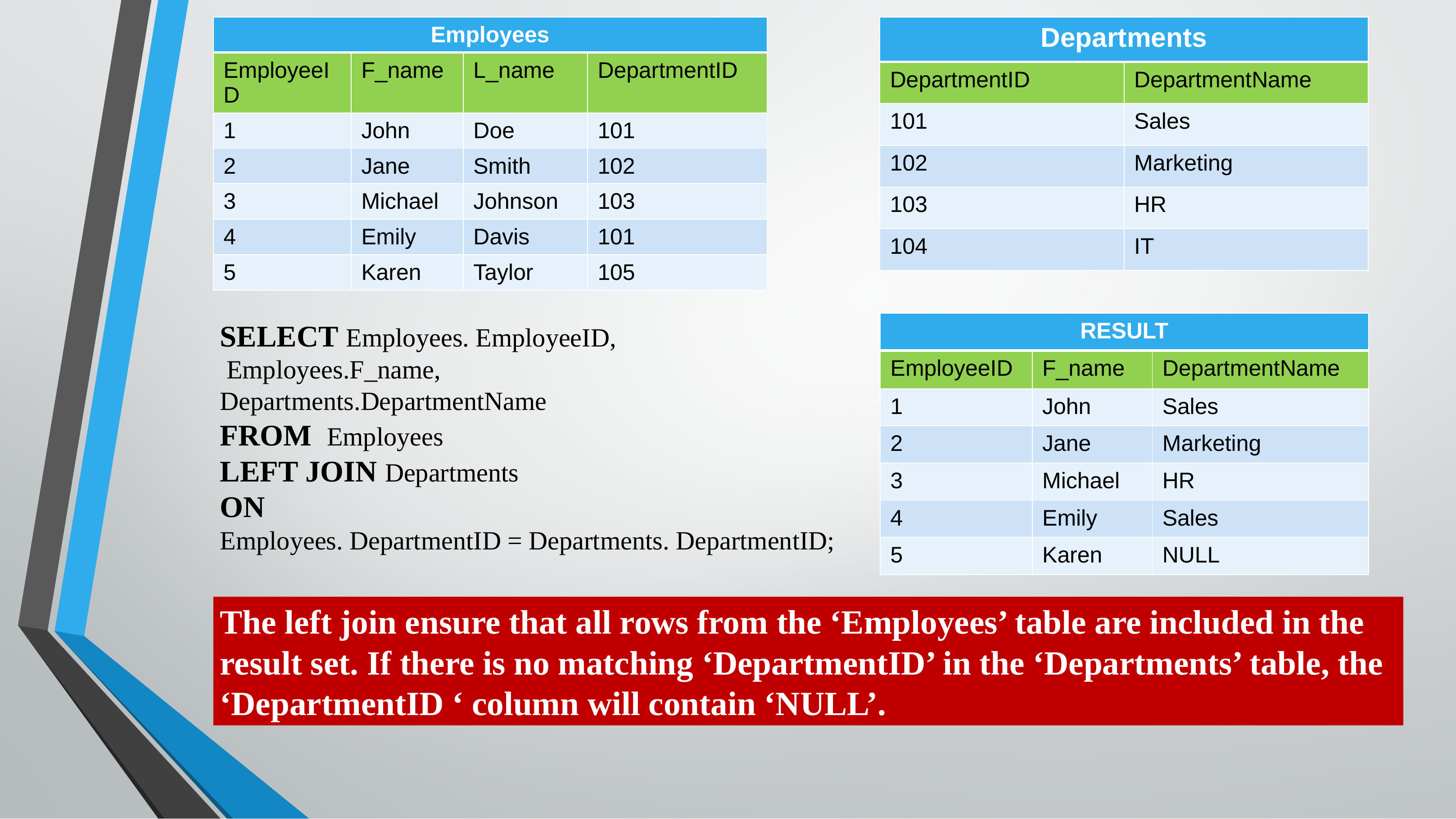

| Employees |  |  |  |
| --- | --- | --- | --- |
| EmployeeID | F\_name | L\_name | DepartmentID |
| 1 | John | Doe | 101 |
| 2 | Jane | Smith | 102 |
| 3 | Michael | Johnson | 103 |
| 4 | Emily | Davis | 101 |
| 5 | Karen | Taylor | 105 |
| Departments |  |
| --- | --- |
| DepartmentID | DepartmentName |
| 101 | Sales |
| 102 | Marketing |
| 103 | HR |
| 104 | IT |
SELECT Employees. EmployeeID,
 Employees.F_name,
Departments.DepartmentName
FROM  Employees
LEFT JOIN Departments
ON
Employees. DepartmentID = Departments. DepartmentID;
| RESULT |  |  |
| --- | --- | --- |
| EmployeeID | F\_name | DepartmentName |
| 1 | John | Sales |
| 2 | Jane | Marketing |
| 3 | Michael | HR |
| 4 | Emily | Sales |
| 5 | Karen | NULL |
The left join ensure that all rows from the ‘Employees’ table are included in the result set. If there is no matching ‘DepartmentID’ in the ‘Departments’ table, the ‘DepartmentID ‘ column will contain ‘NULL’.